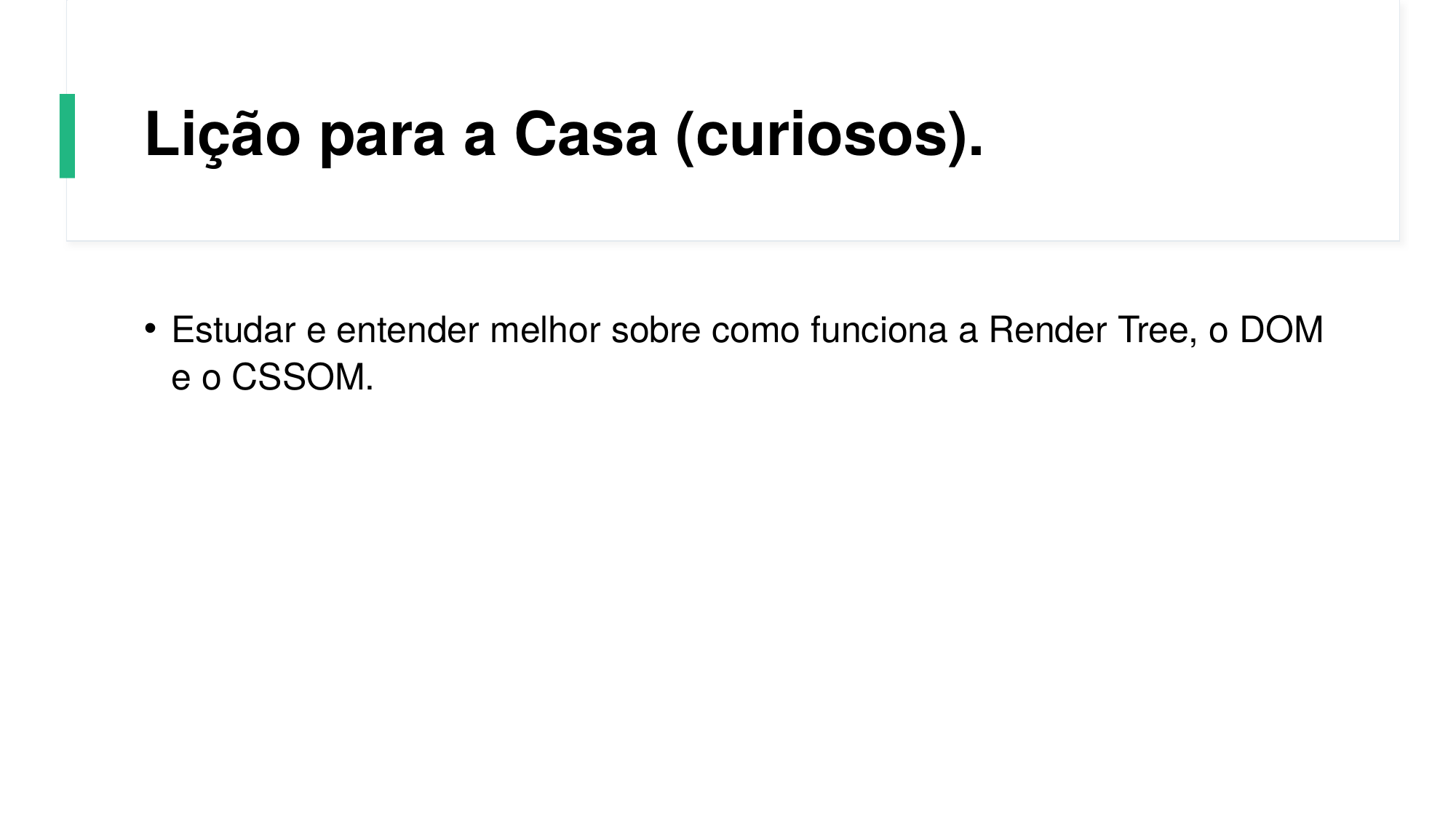

# Lição para a Casa (curiosos).
Estudar e entender melhor sobre como funciona a Render Tree, o DOM e o CSSOM.